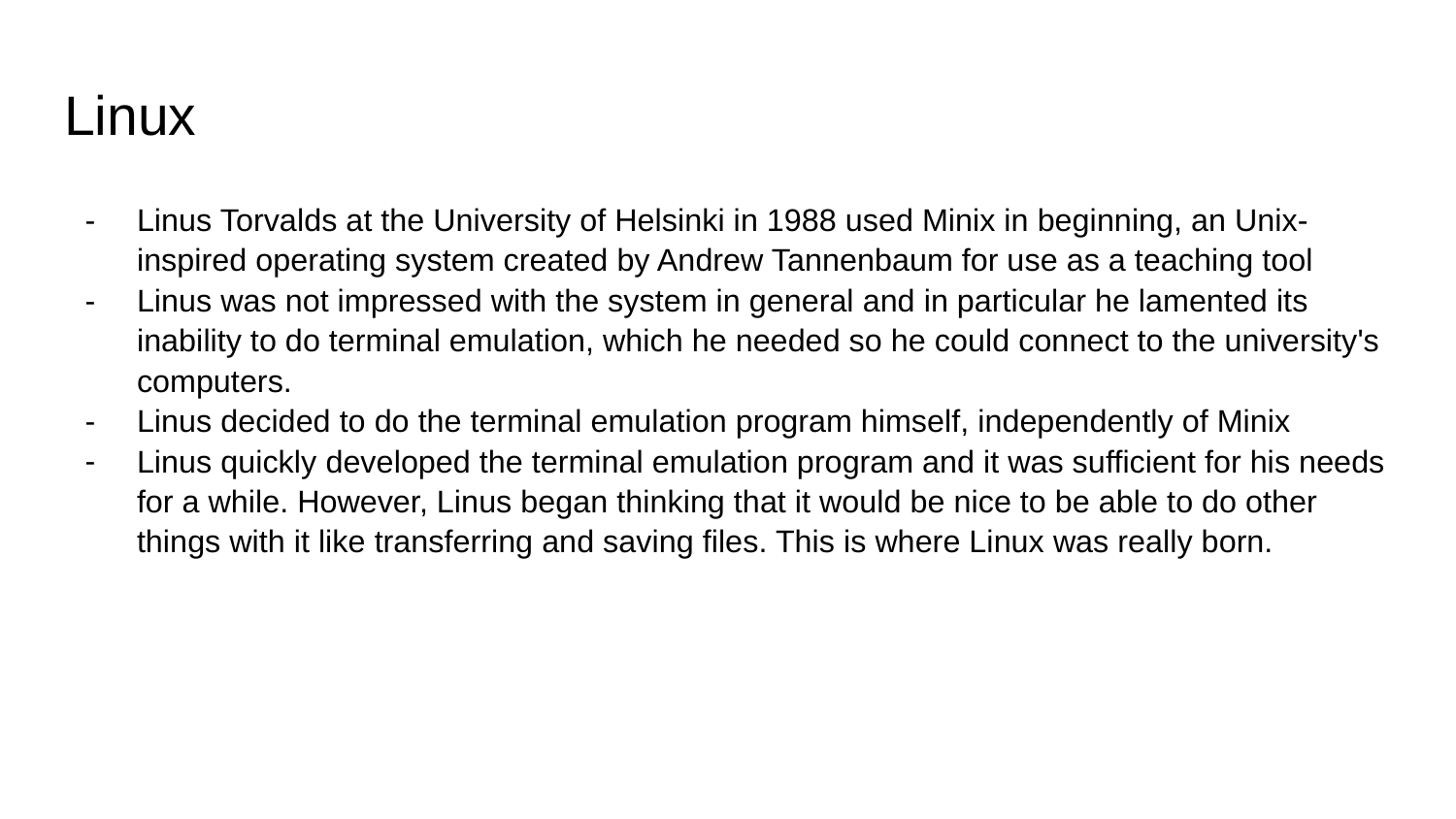

# Linux
Linus Torvalds at the University of Helsinki in 1988 used Minix in beginning, an Unix-inspired operating system created by Andrew Tannenbaum for use as a teaching tool
Linus was not impressed with the system in general and in particular he lamented its inability to do terminal emulation, which he needed so he could connect to the university's computers.
Linus decided to do the terminal emulation program himself, independently of Minix
Linus quickly developed the terminal emulation program and it was sufficient for his needs for a while. However, Linus began thinking that it would be nice to be able to do other things with it like transferring and saving files. This is where Linux was really born.